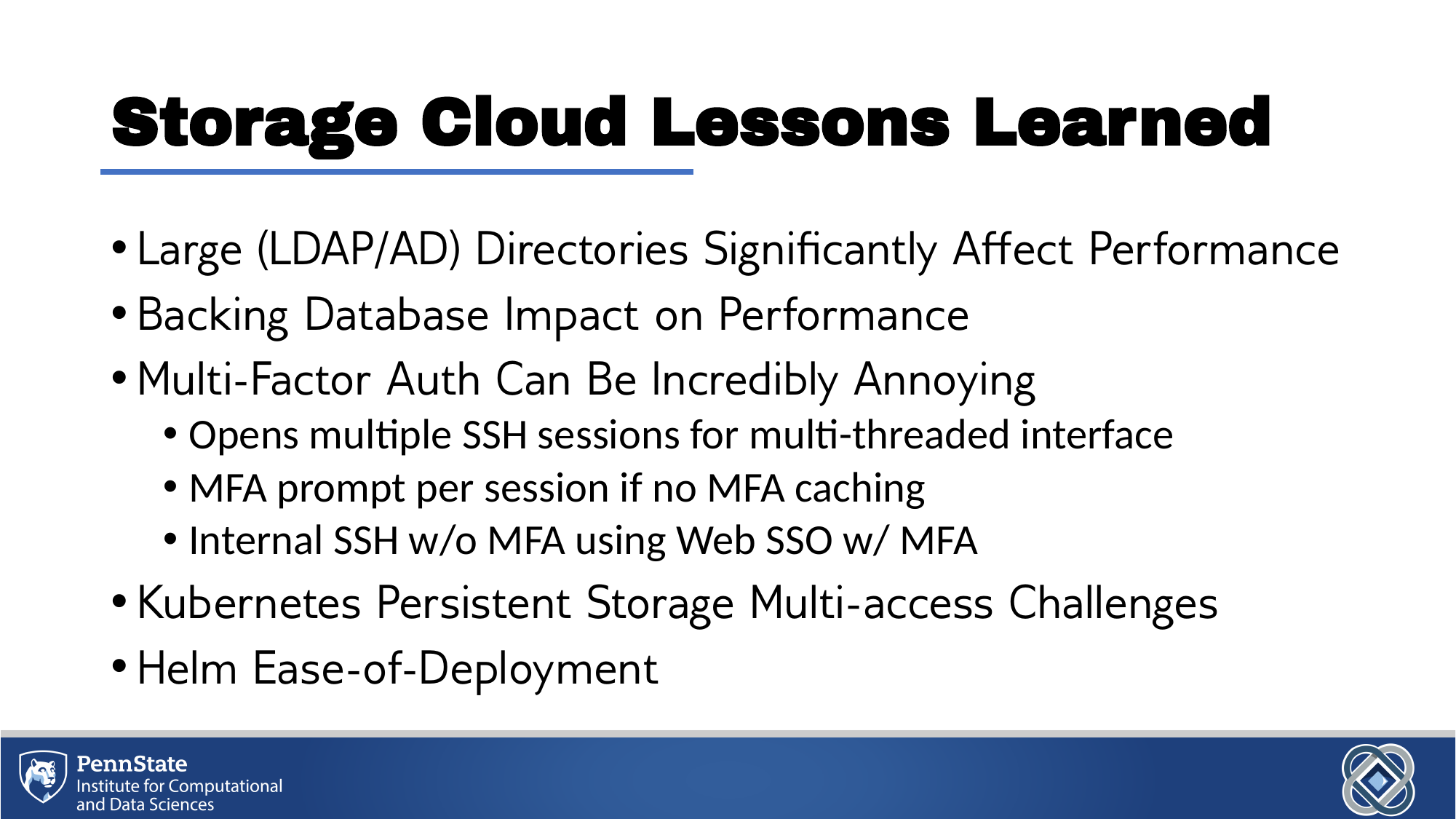

# Storage Cloud Lessons Learned
Large (LDAP/AD) Directories Significantly Affect Performance
Backing Database Impact on Performance
Multi-Factor Auth Can Be Incredibly Annoying
Opens multiple SSH sessions for multi-threaded interface
MFA prompt per session if no MFA caching
Internal SSH w/o MFA using Web SSO w/ MFA
Kubernetes Persistent Storage Multi-access Challenges
Helm Ease-of-Deployment